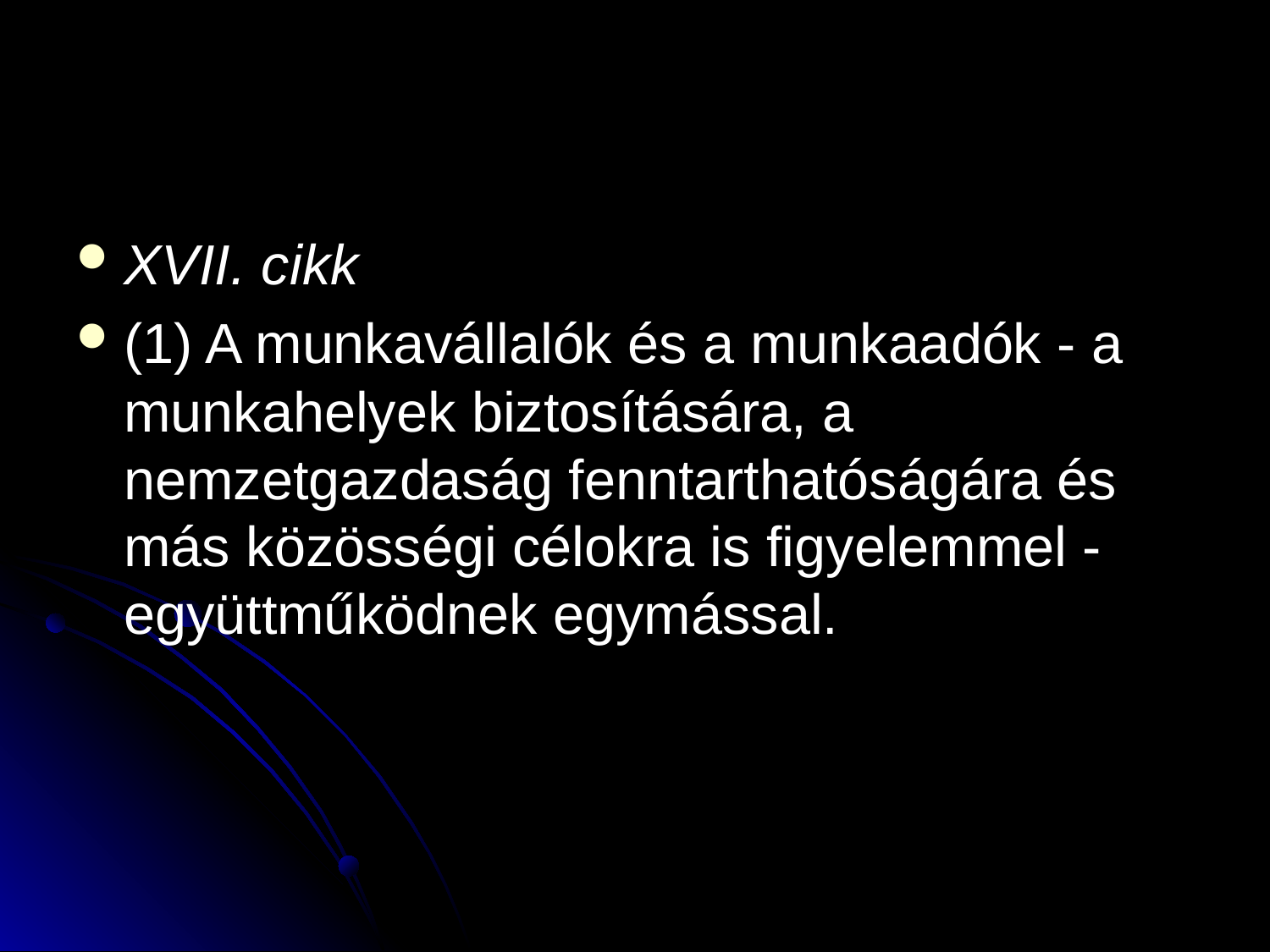

#
XVII. cikk
(1) A munkavállalók és a munkaadók - a munkahelyek biztosítására, a nemzetgazdaság fenntarthatóságára és más közösségi célokra is figyelemmel - együttműködnek egymással.